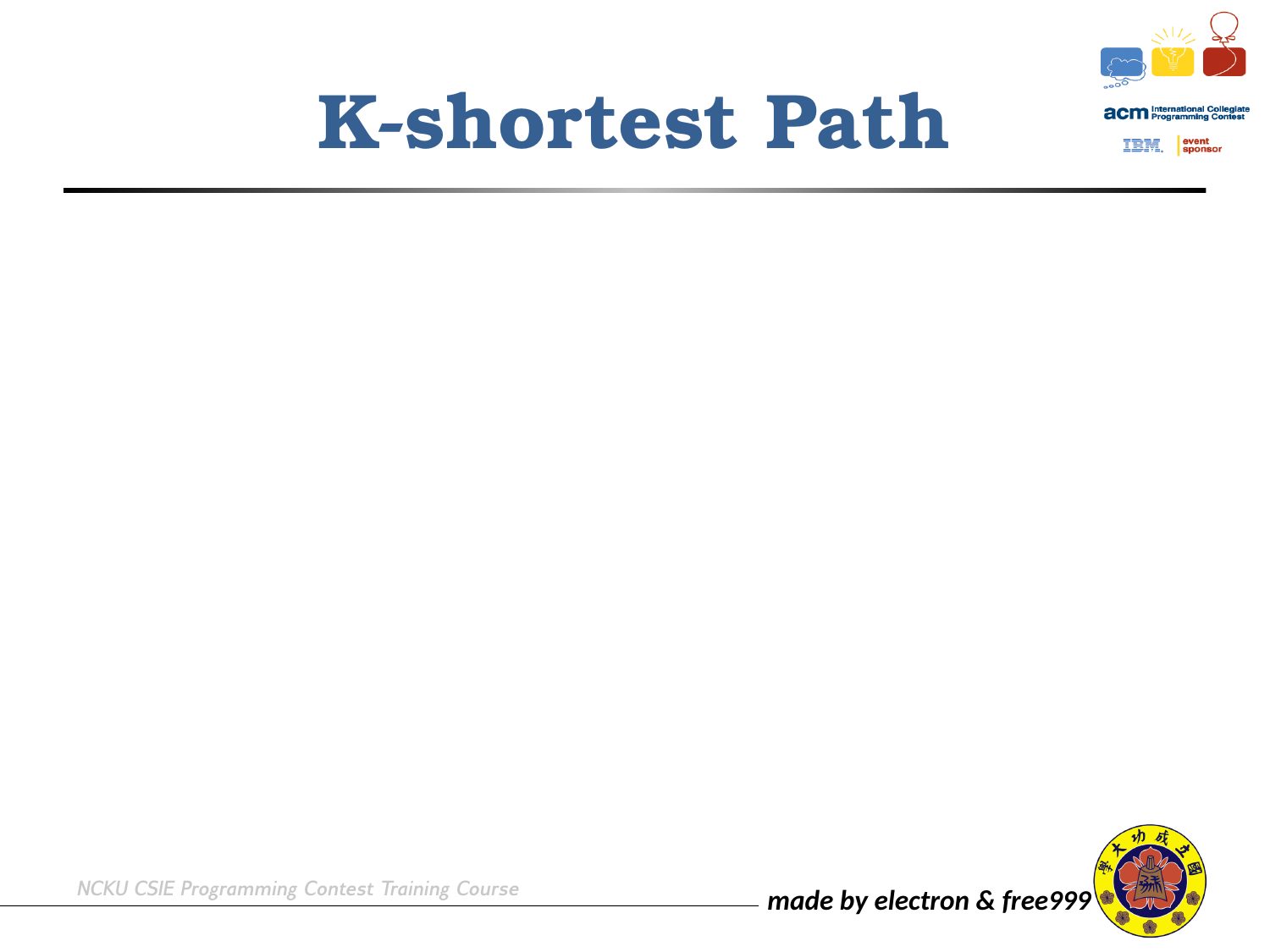

# K-shortest Path

NCKU CSIE Programming Contest Training Course